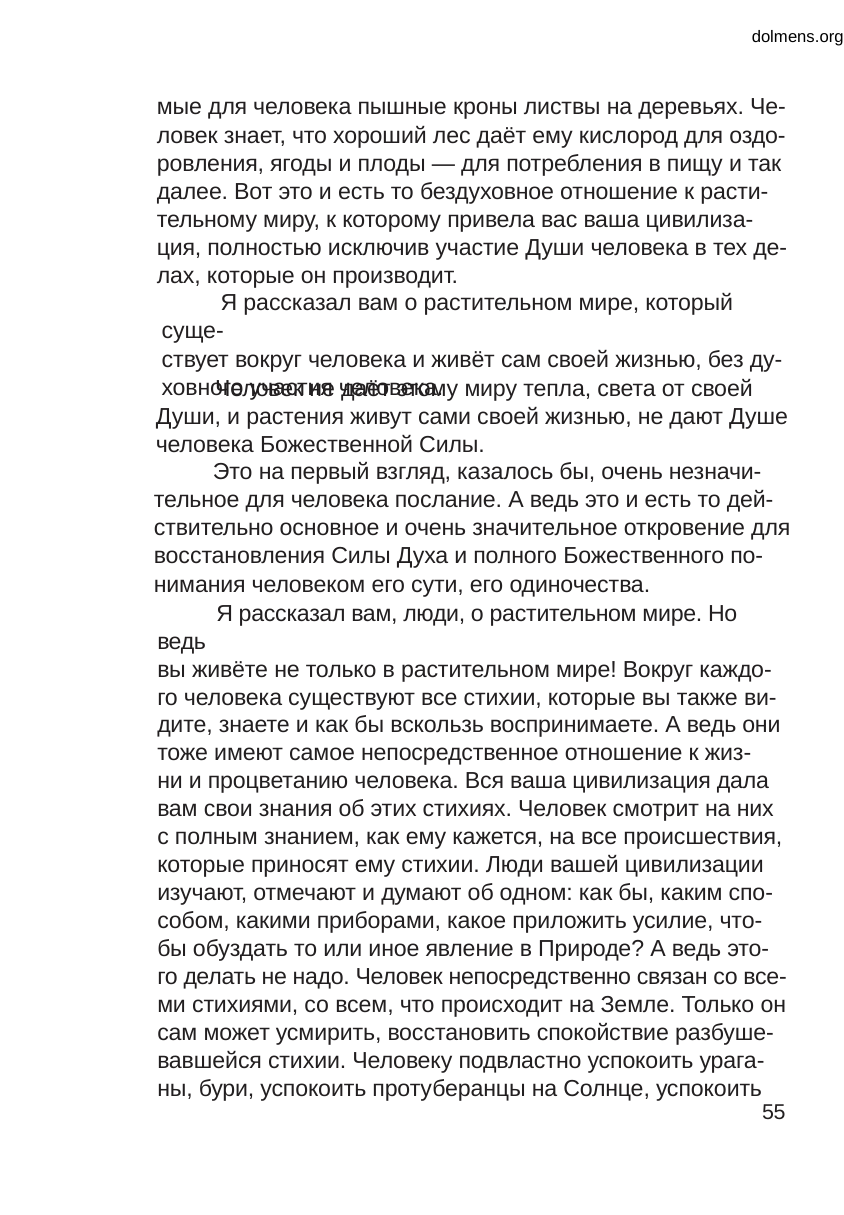

dolmens.org

мые для человека пышные кроны листвы на деревьях. Че-
ловек знает, что хороший лес даёт ему кислород для оздо-
ровления, ягоды и плоды — для потребления в пищу и так
далее. Вот это и есть то бездуховное отношение к расти-
тельному миру, к которому привела вас ваша цивилиза-
ция, полностью исключив участие Души человека в тех де-
лах, которые он производит.

Я рассказал вам о растительном мире, который суще-
ствует вокруг человека и живёт сам своей жизнью, без ду-
ховного участия человека.

Человек не даёт этому миру тепла, света от своей
Души, и растения живут сами своей жизнью, не дают Душе
человека Божественной Силы.

Это на первый взгляд, казалось бы, очень незначи-
тельное для человека послание. А ведь это и есть то дей-
ствительно основное и очень значительное откровение для
восстановления Силы Духа и полного Божественного по-
нимания человеком его сути, его одиночества.

Я рассказал вам, люди, о растительном мире. Но ведь
вы живёте не только в растительном мире! Вокруг каждо-
го человека существуют все стихии, которые вы также ви-
дите, знаете и как бы вскользь воспринимаете. А ведь они
тоже имеют самое непосредственное отношение к жиз-
ни и процветанию человека. Вся ваша цивилизация дала
вам свои знания об этих стихиях. Человек смотрит на них
с полным знанием, как ему кажется, на все происшествия,
которые приносят ему стихии. Люди вашей цивилизации
изучают, отмечают и думают об одном: как бы, каким спо-
собом, какими приборами, какое приложить усилие, что-
бы обуздать то или иное явление в Природе? А ведь это-
го делать не надо. Человек непосредственно связан со все-
ми стихиями, со всем, что происходит на Земле. Только он
сам может усмирить, восстановить спокойствие разбуше-
вавшейся стихии. Человеку подвластно успокоить урага-
ны, бури, успокоить протуберанцы на Солнце, успокоить

55